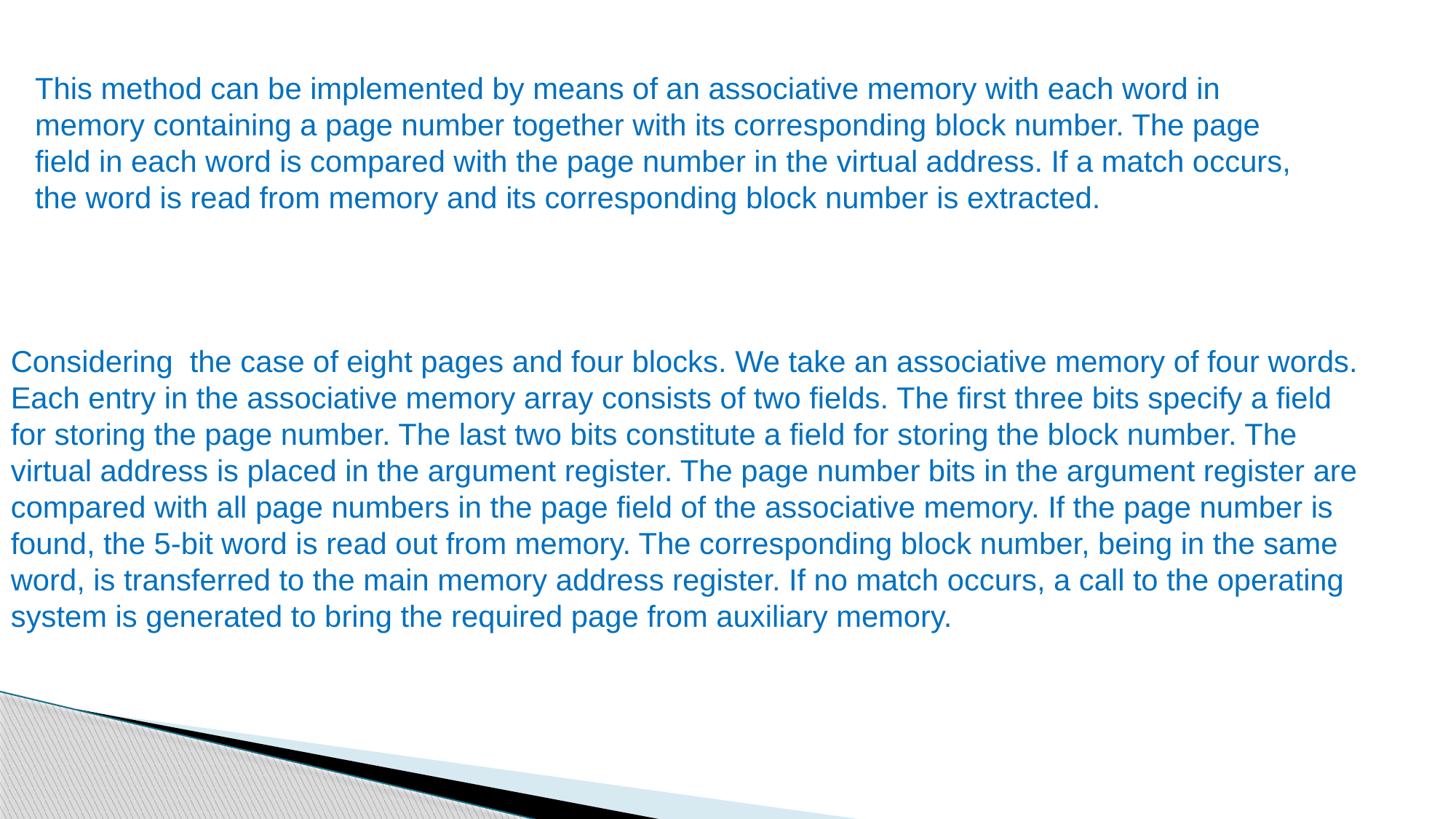

This method can be implemented by means of an associative memory with each word in memory containing a page number together with its corresponding block number. The page field in each word is compared with the page number in the virtual address. If a match occurs, the word is read from memory and its corresponding block number is extracted.

Considering  the case of eight pages and four blocks. We take an associative memory of four words. Each entry in the associative memory array consists of two fields. The first three bits specify a field for storing the page number. The last two bits constitute a field for storing the block number. The virtual address is placed in the argument register. The page number bits in the argument register are compared with all page numbers in the page field of the associative memory. If the page number is found, the 5-bit word is read out from memory. The corresponding block number, being in the same word, is transferred to the main memory address register. If no match occurs, a call to the operating system is generated to bring the required page from auxiliary memory.